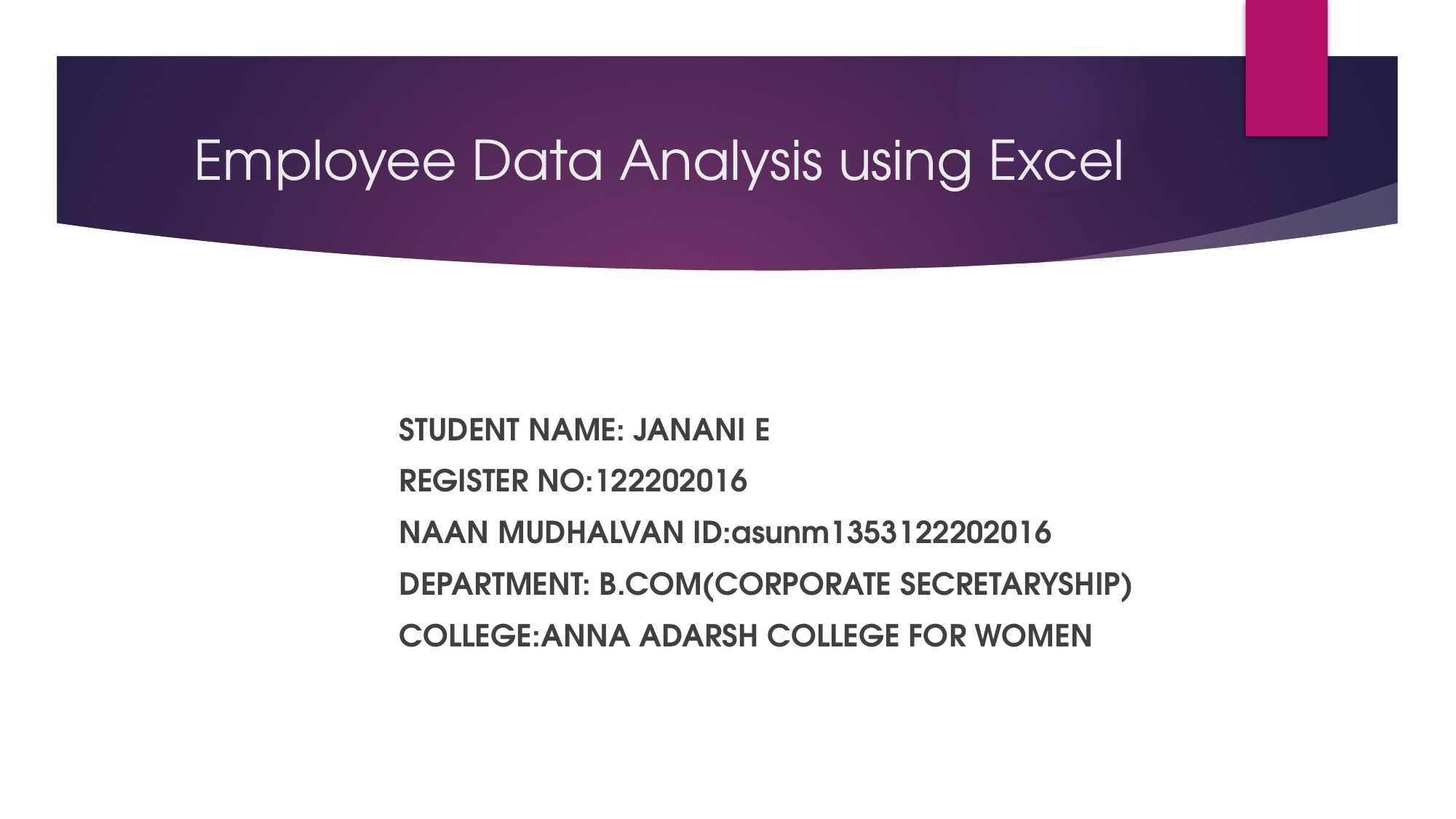

# Employee Data Analysis using Excel

STUDENT NAME: JANANI E
REGISTER NO:122202016
NAAN MUDHALVAN ID:asunm1353122202016
DEPARTMENT: B.COM(CORPORATE SECRETARYSHIP)
COLLEGE:ANNA ADARSH COLLEGE FOR WOMEN